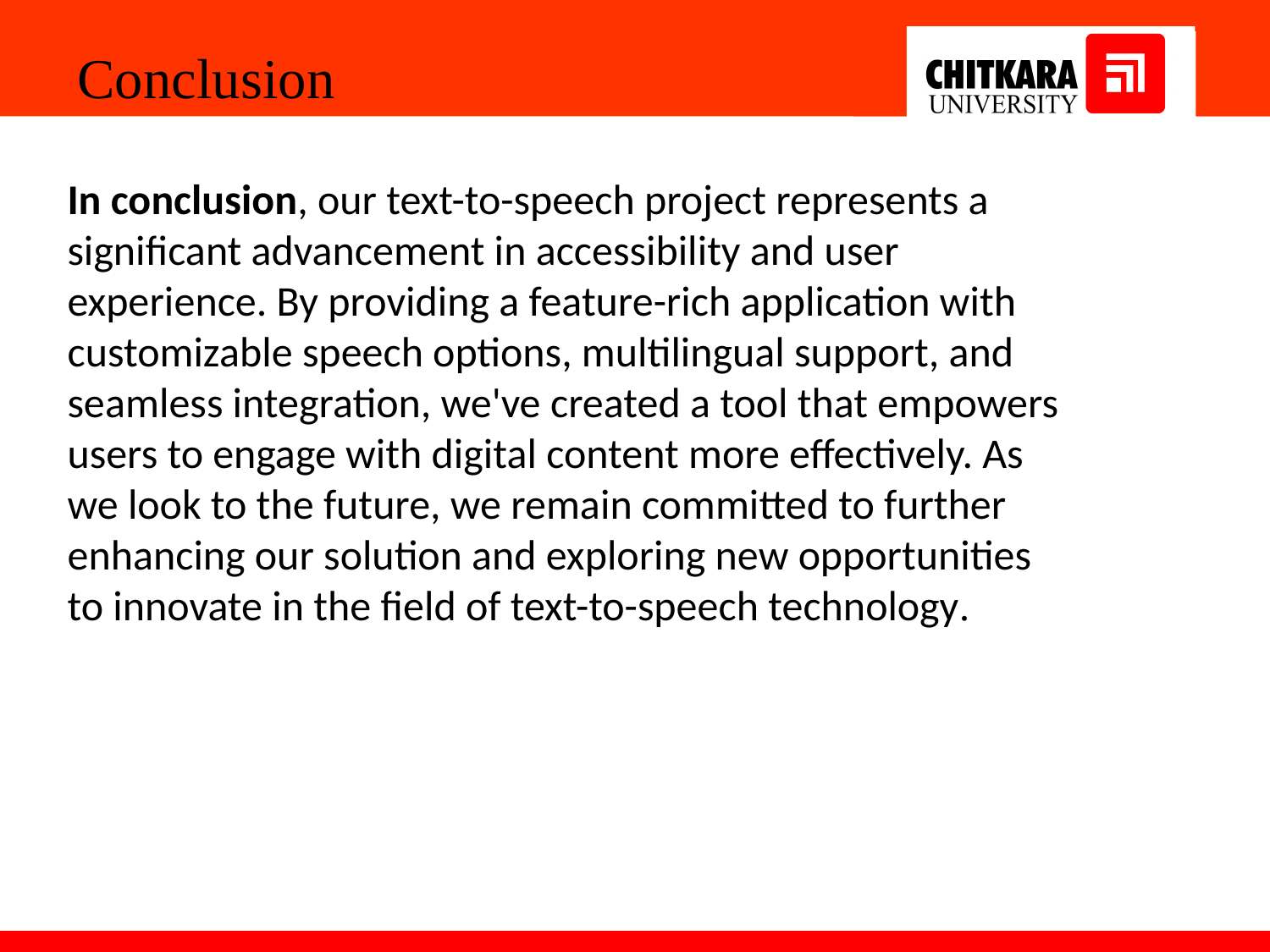

Conclusion
In conclusion, our text-to-speech project represents a significant advancement in accessibility and user experience. By providing a feature-rich application with customizable speech options, multilingual support, and seamless integration, we've created a tool that empowers users to engage with digital content more effectively. As we look to the future, we remain committed to further enhancing our solution and exploring new opportunities to innovate in the field of text-to-speech technology.